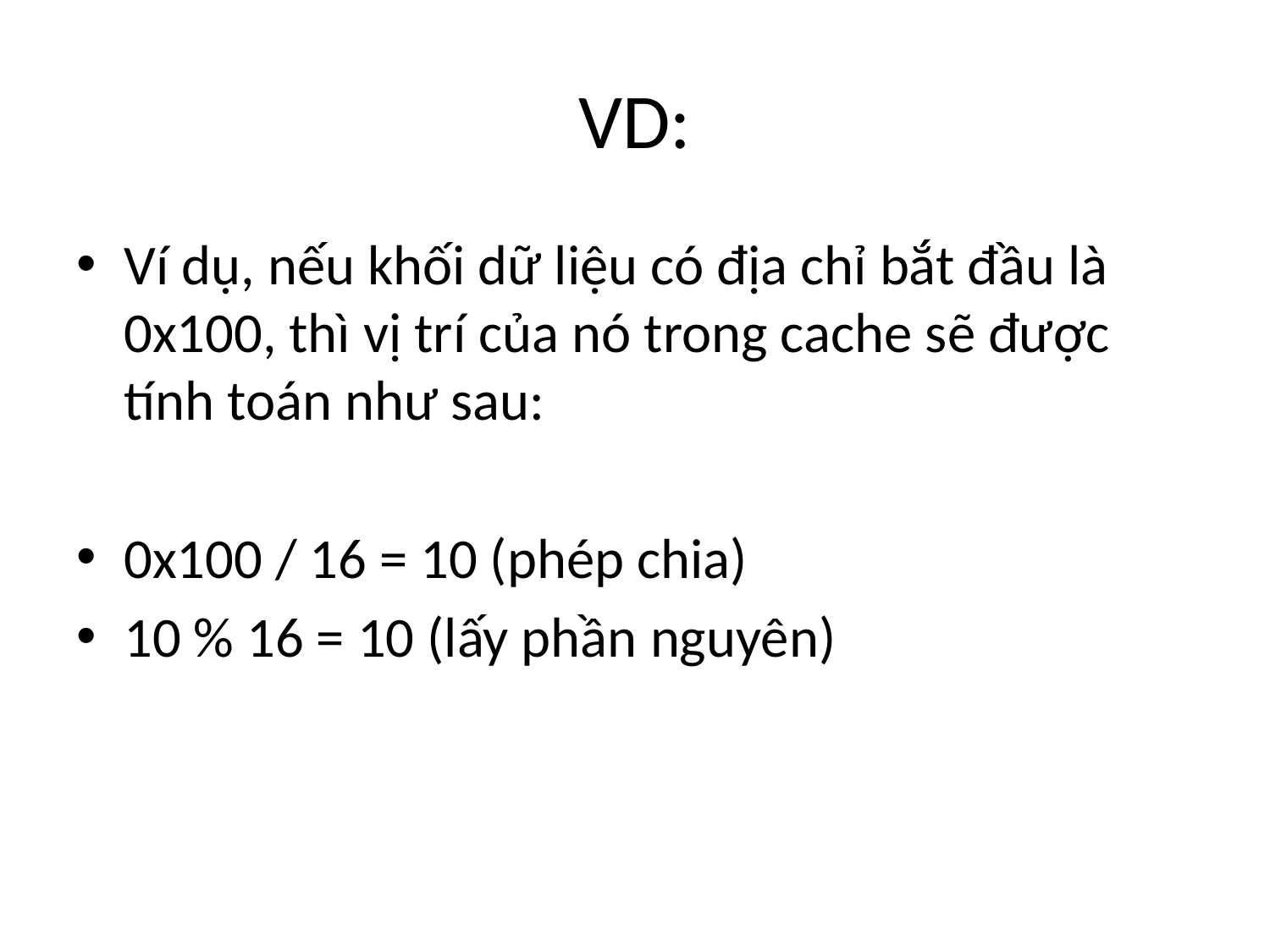

# VD:
Ví dụ, nếu khối dữ liệu có địa chỉ bắt đầu là 0x100, thì vị trí của nó trong cache sẽ được tính toán như sau:

0x100 / 16 = 10 (phép chia)
10 % 16 = 10 (lấy phần nguyên)